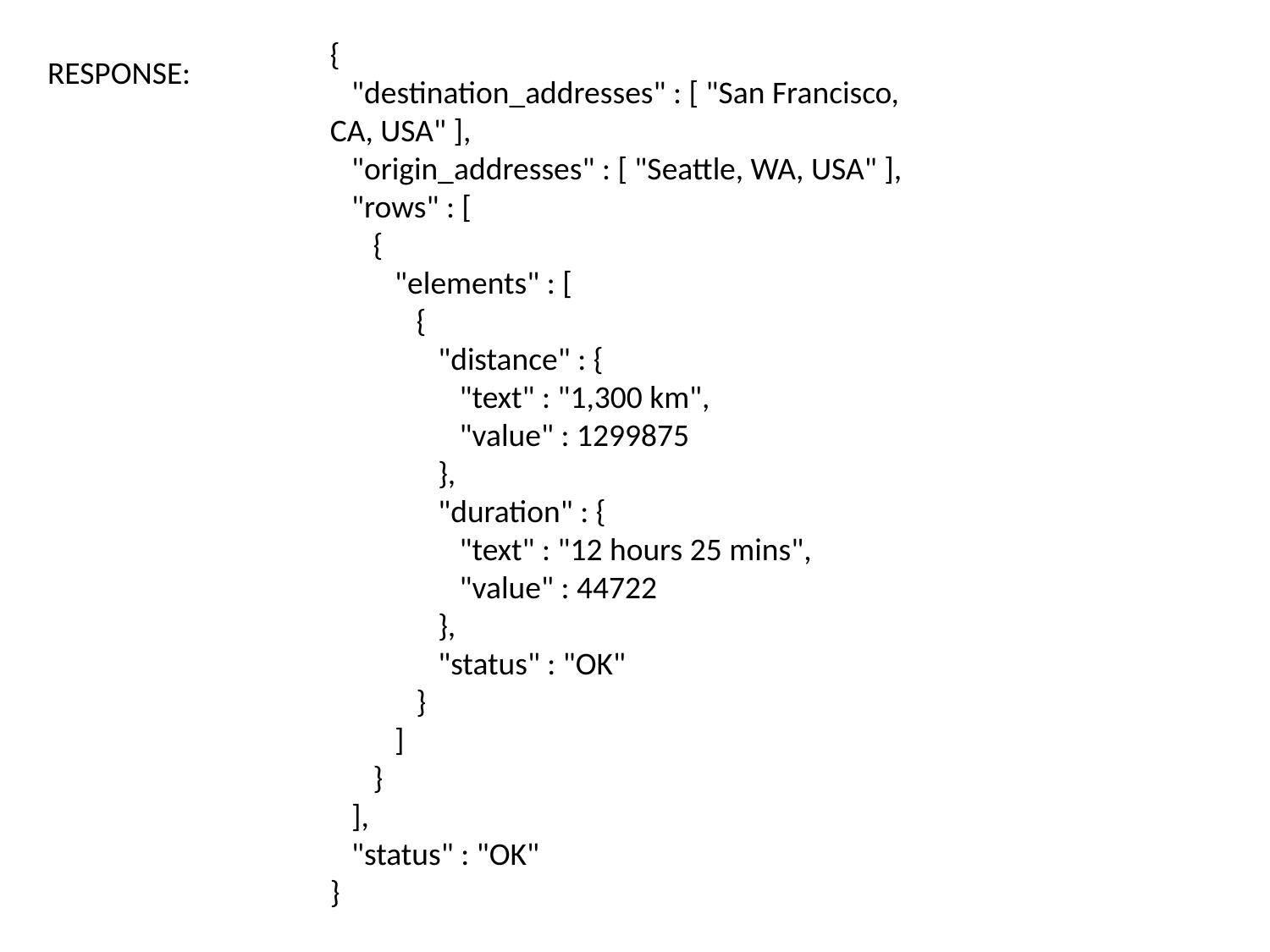

{
   "destination_addresses" : [ "San Francisco, CA, USA" ],
   "origin_addresses" : [ "Seattle, WA, USA" ],
   "rows" : [
      {
         "elements" : [
            {
               "distance" : {
                  "text" : "1,300 km",
                  "value" : 1299875
               },
               "duration" : {
                  "text" : "12 hours 25 mins",
                  "value" : 44722
               },
               "status" : "OK"
            }
         ]
      }
   ],
   "status" : "OK"
}
RESPONSE: